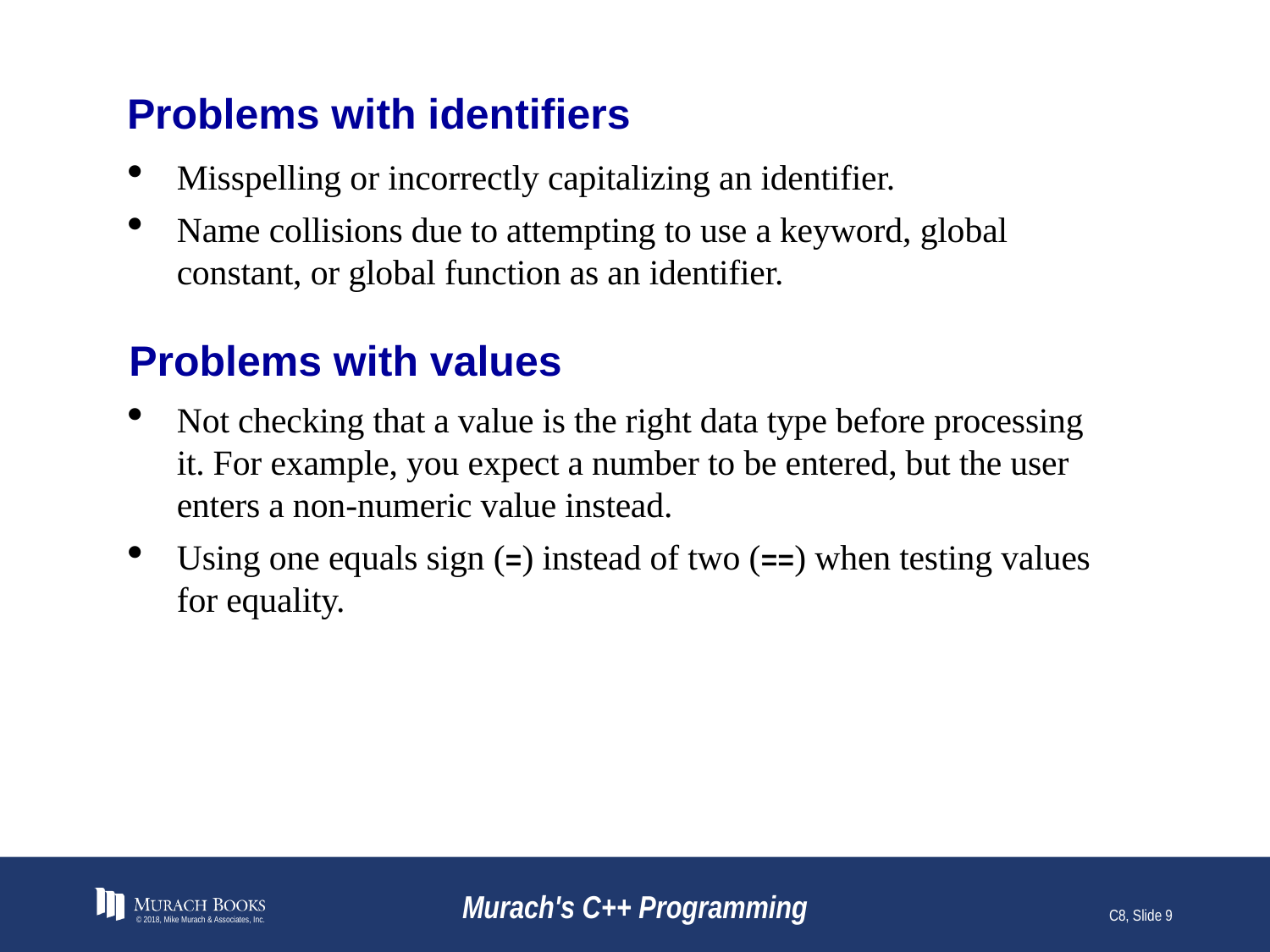

# Problems with identifiers
Misspelling or incorrectly capitalizing an identifier.
Name collisions due to attempting to use a keyword, global constant, or global function as an identifier.

Problems with values

Not checking that a value is the right data type before processing it. For example, you expect a number to be entered, but the user enters a non-numeric value instead.
Using one equals sign (=) instead of two (==) when testing values for equality.

© 2018, Mike Murach & Associates, Inc.
Murach's C++ Programming

C8, Slide 9